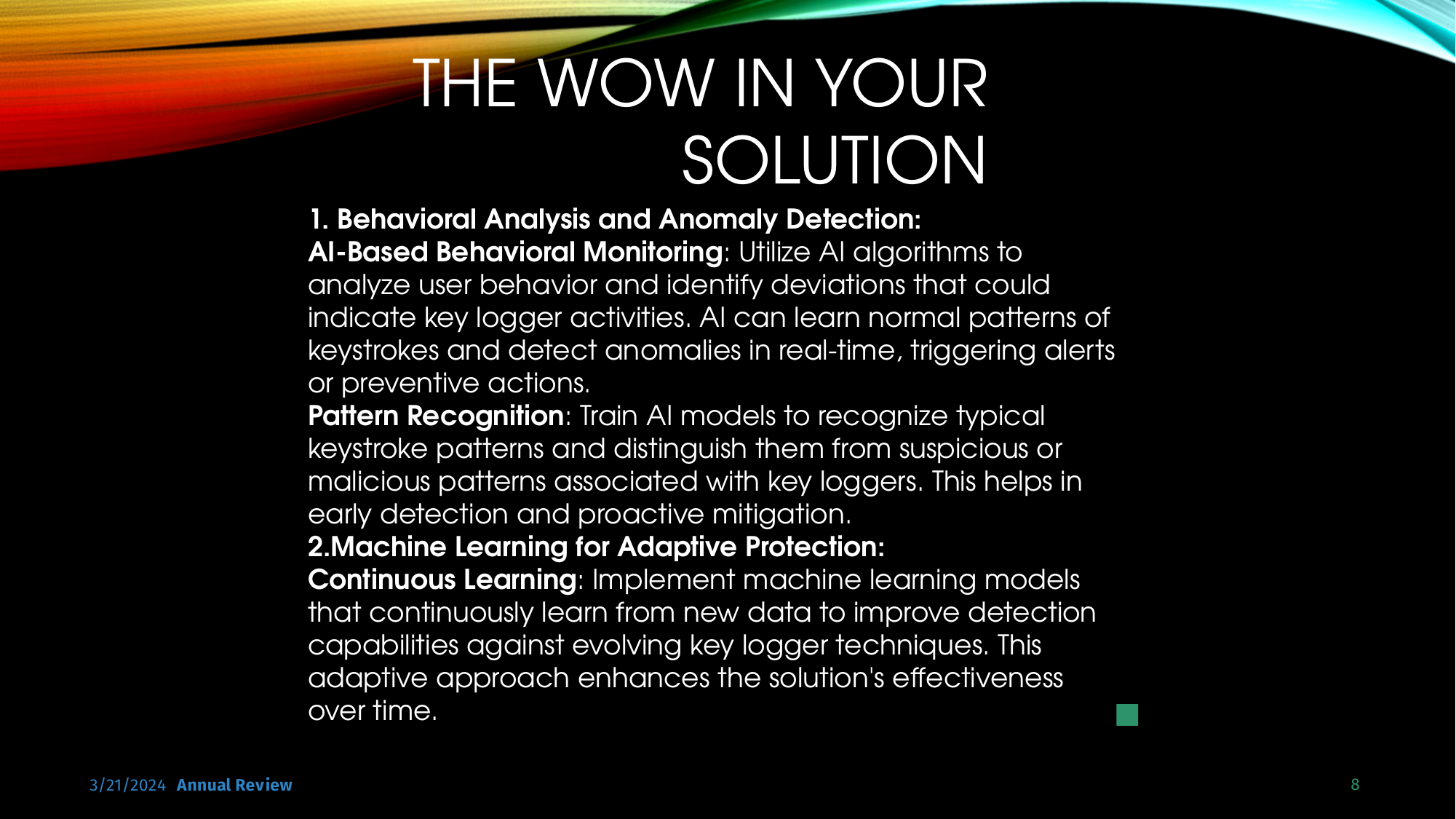

# THE WOW IN YOUR SOLUTION
1. Behavioral Analysis and Anomaly Detection:
AI-Based Behavioral Monitoring: Utilize AI algorithms to analyze user behavior and identify deviations that could indicate key logger activities. AI can learn normal patterns of keystrokes and detect anomalies in real-time, triggering alerts or preventive actions.
Pattern Recognition: Train AI models to recognize typical keystroke patterns and distinguish them from suspicious or malicious patterns associated with key loggers. This helps in early detection and proactive mitigation.
2.Machine Learning for Adaptive Protection:
Continuous Learning: Implement machine learning models that continuously learn from new data to improve detection capabilities against evolving key logger techniques. This adaptive approach enhances the solution's effectiveness over time.

8
3/21/2024  Annual Review